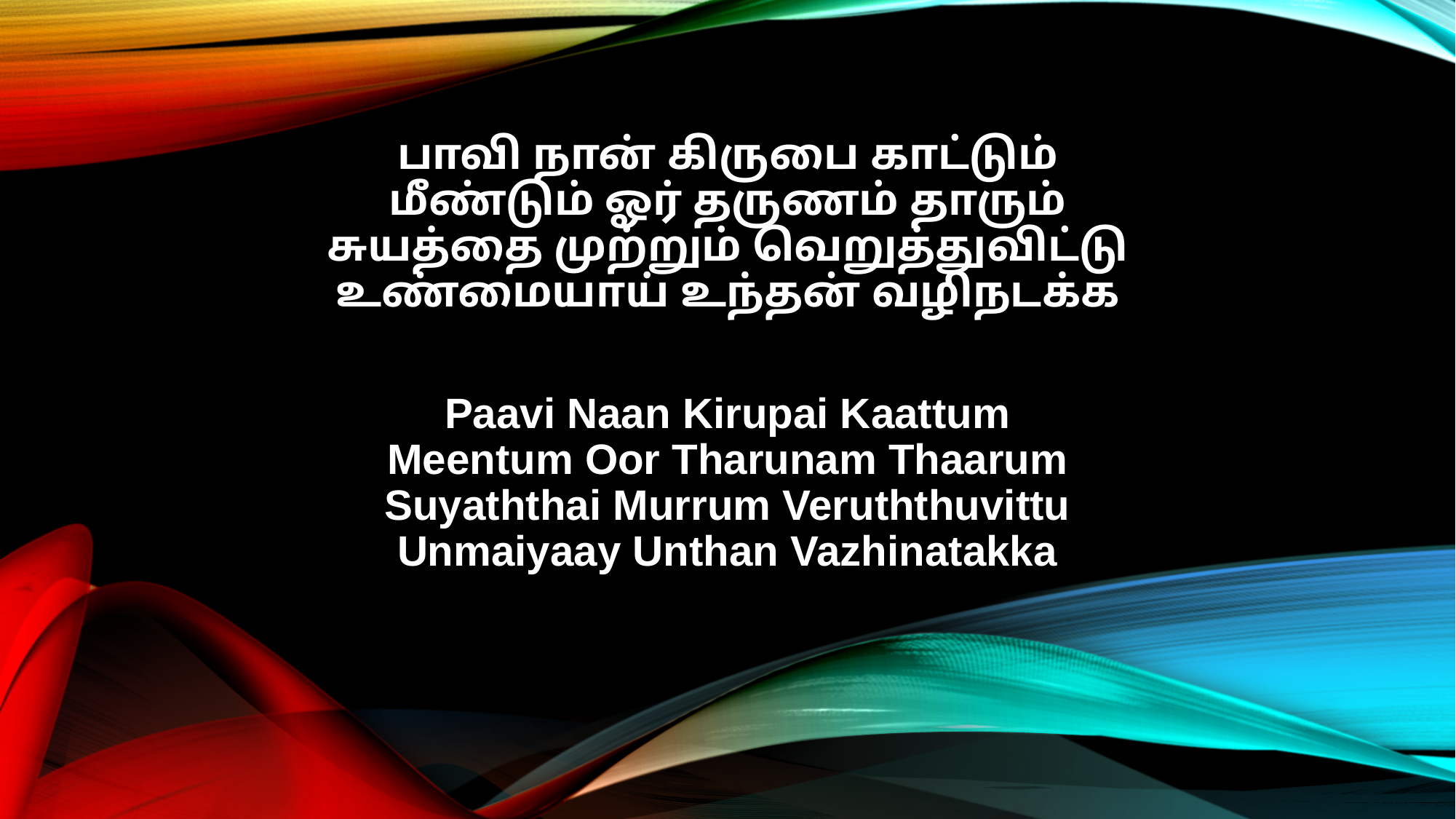

பாவி நான் கிருபை காட்டும்
மீண்டும் ஓர் தருணம் தாரும்
சுயத்தை முற்றும் வெறுத்துவிட்டு
உண்மையாய் உந்தன் வழிநடக்க

Paavi Naan Kirupai Kaattum
Meentum Oor Tharunam Thaarum
Suyaththai Murrum Veruththuvittu
Unmaiyaay Unthan Vazhinatakka